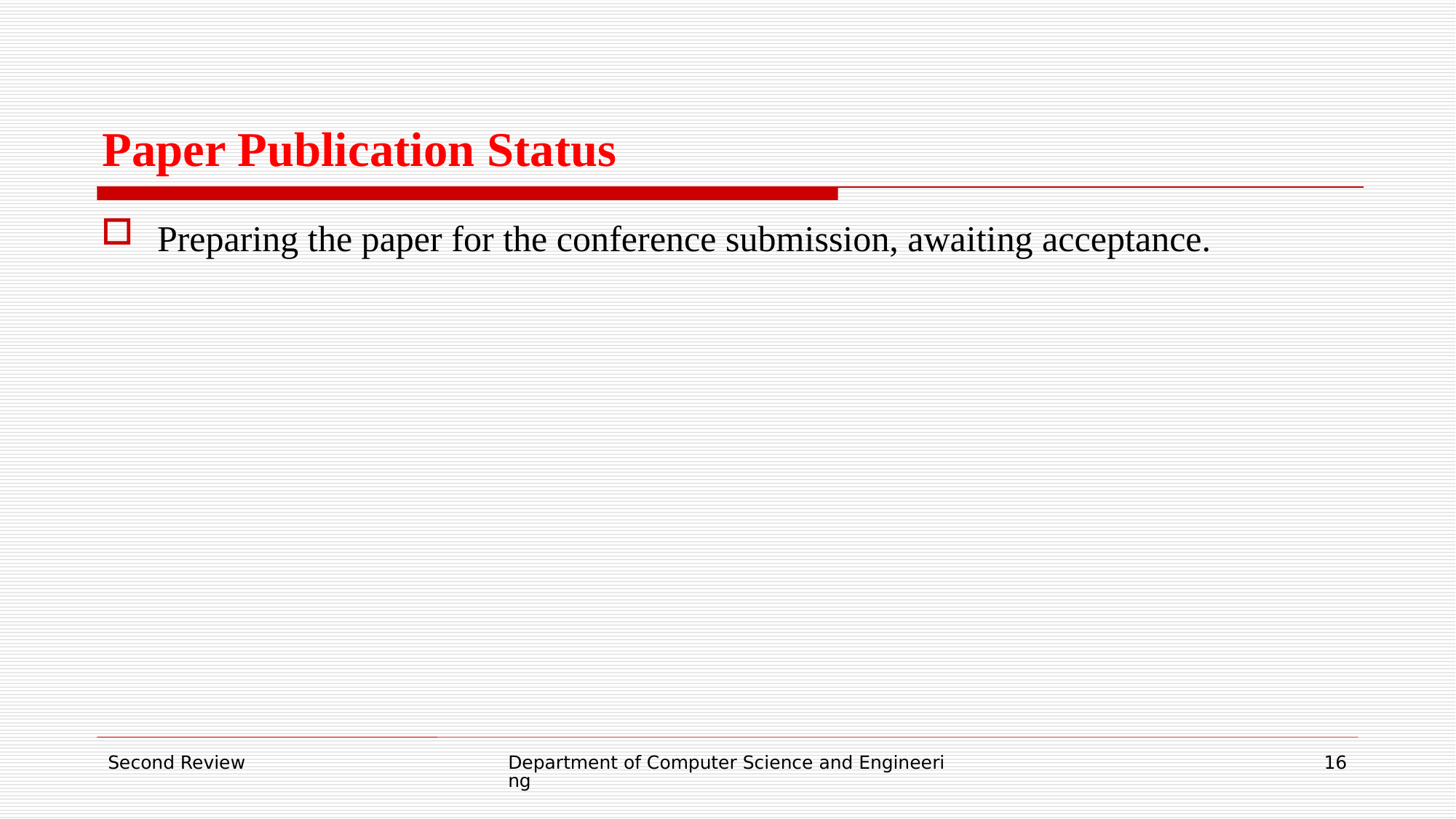

# Paper Publication Status
Preparing the paper for the conference submission, awaiting acceptance.
Second Review
Department of Computer Science and Engineering
16